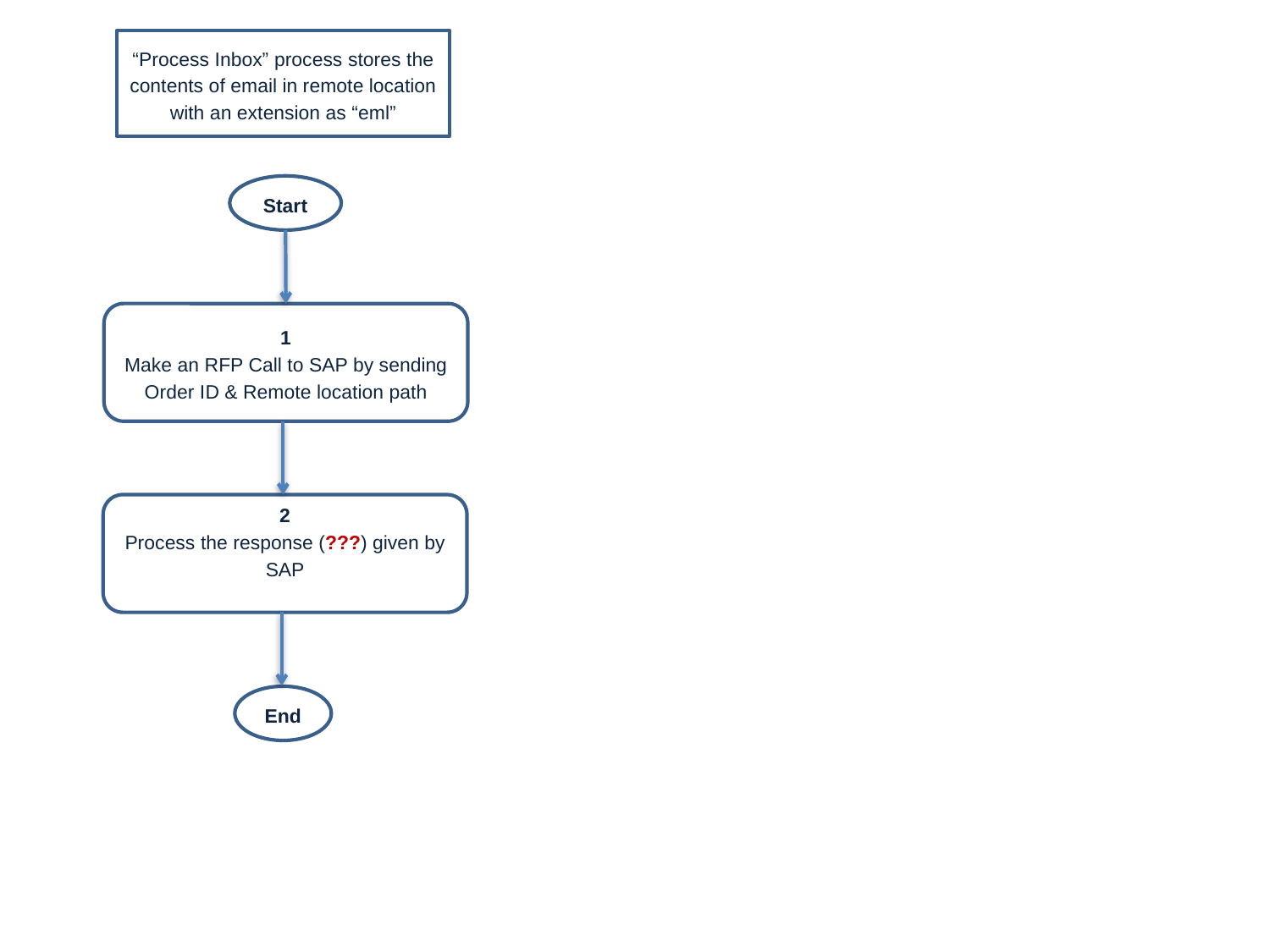

“Process Inbox” process stores the contents of email in remote location with an extension as “eml”
Start
1
Make an RFP Call to SAP by sending Order ID & Remote location path
2
Process the response (???) given by SAP

End